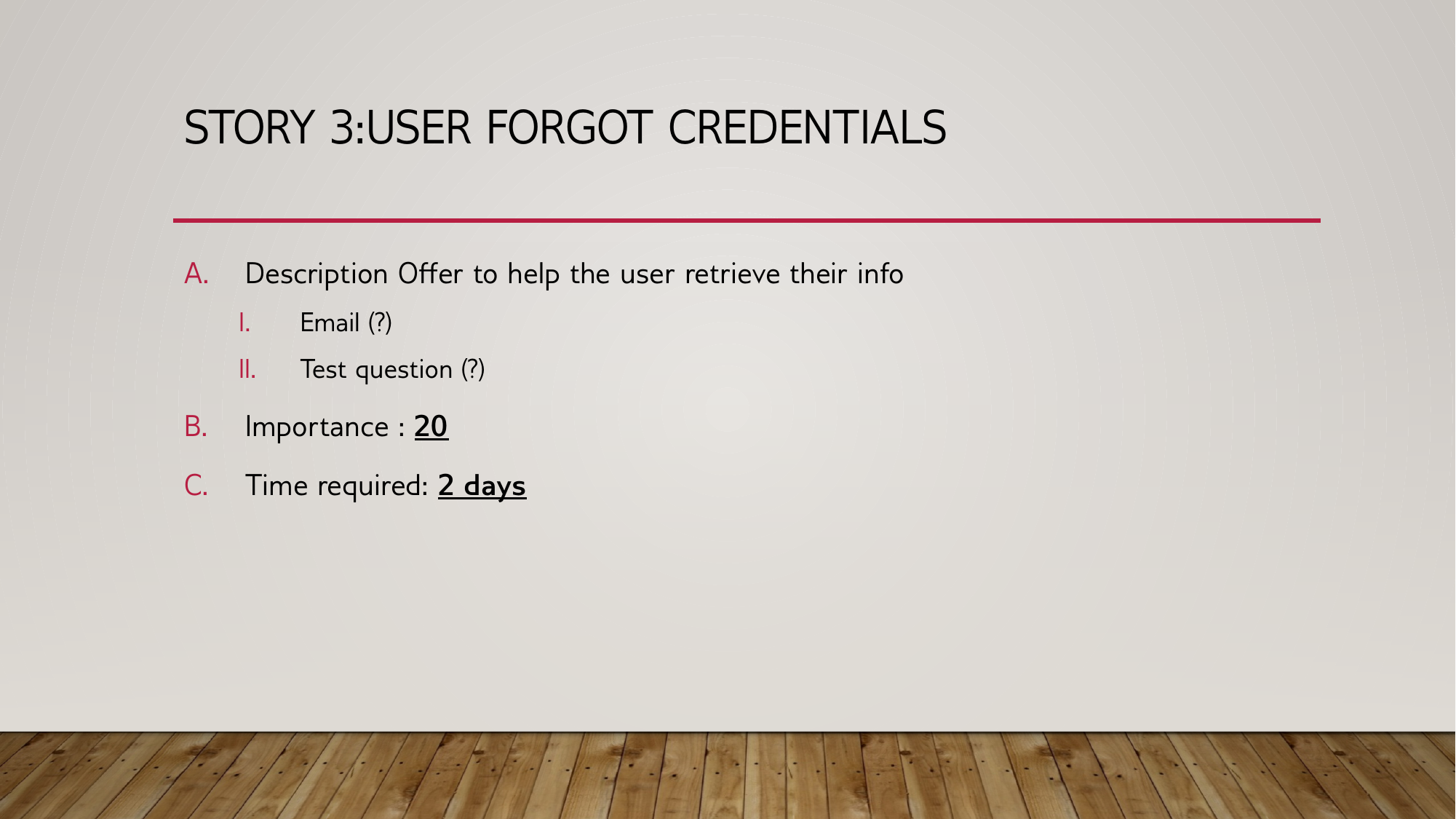

# Story 3:User Forgot Credentials
Description Offer to help the user retrieve their info
Email (?)
Test question (?)
Importance : 20
Time required: 2 days